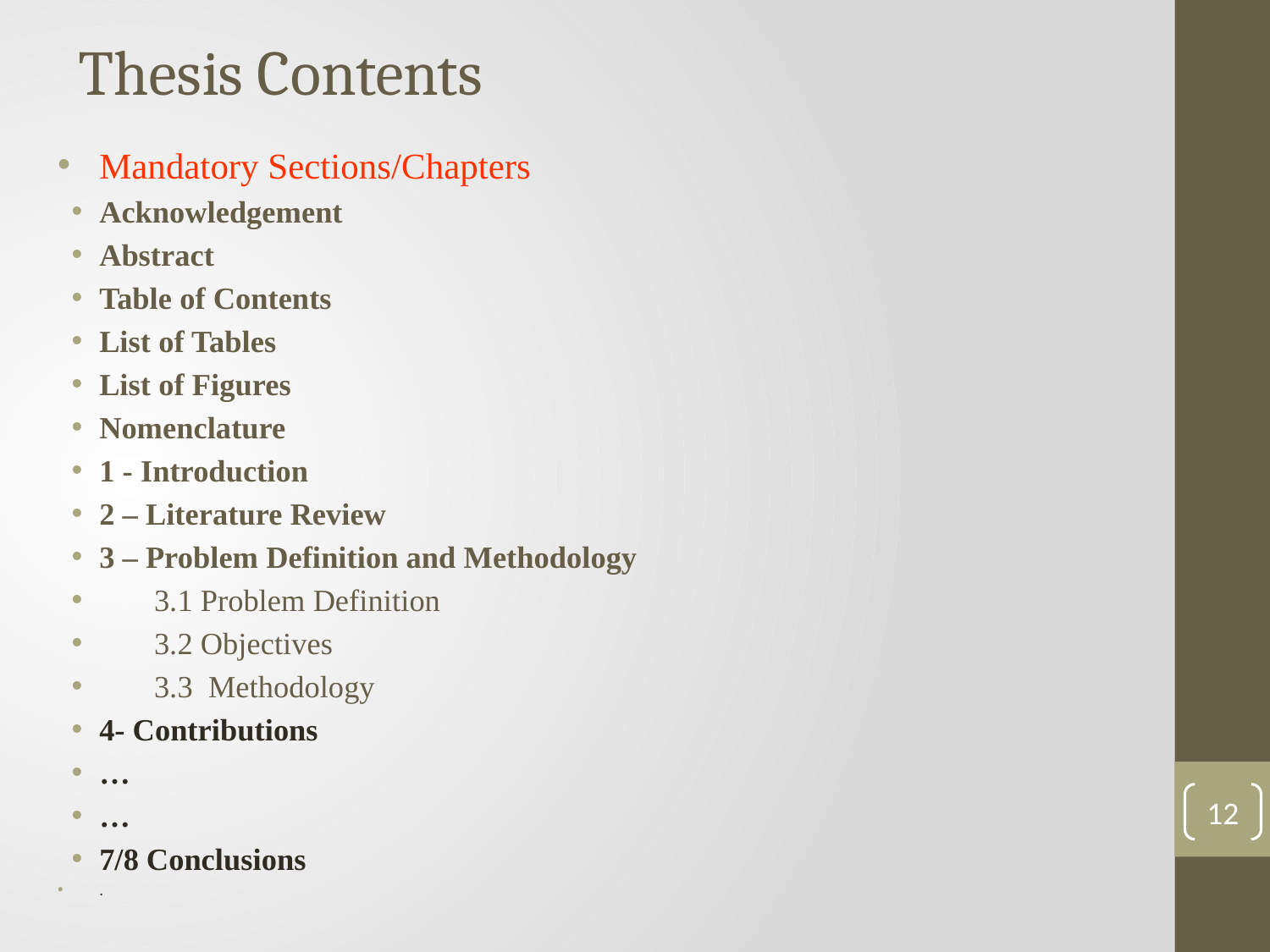

# Thesis Contents
Mandatory Sections/Chapters
Acknowledgement
Abstract
Table of Contents
List of Tables
List of Figures
Nomenclature
1 - Introduction
2 – Literature Review
3 – Problem Definition and Methodology
       3.1 Problem Definition
       3.2 Objectives
       3.3  Methodology
4- Contributions
…
…
7/8 Conclusions
.

12